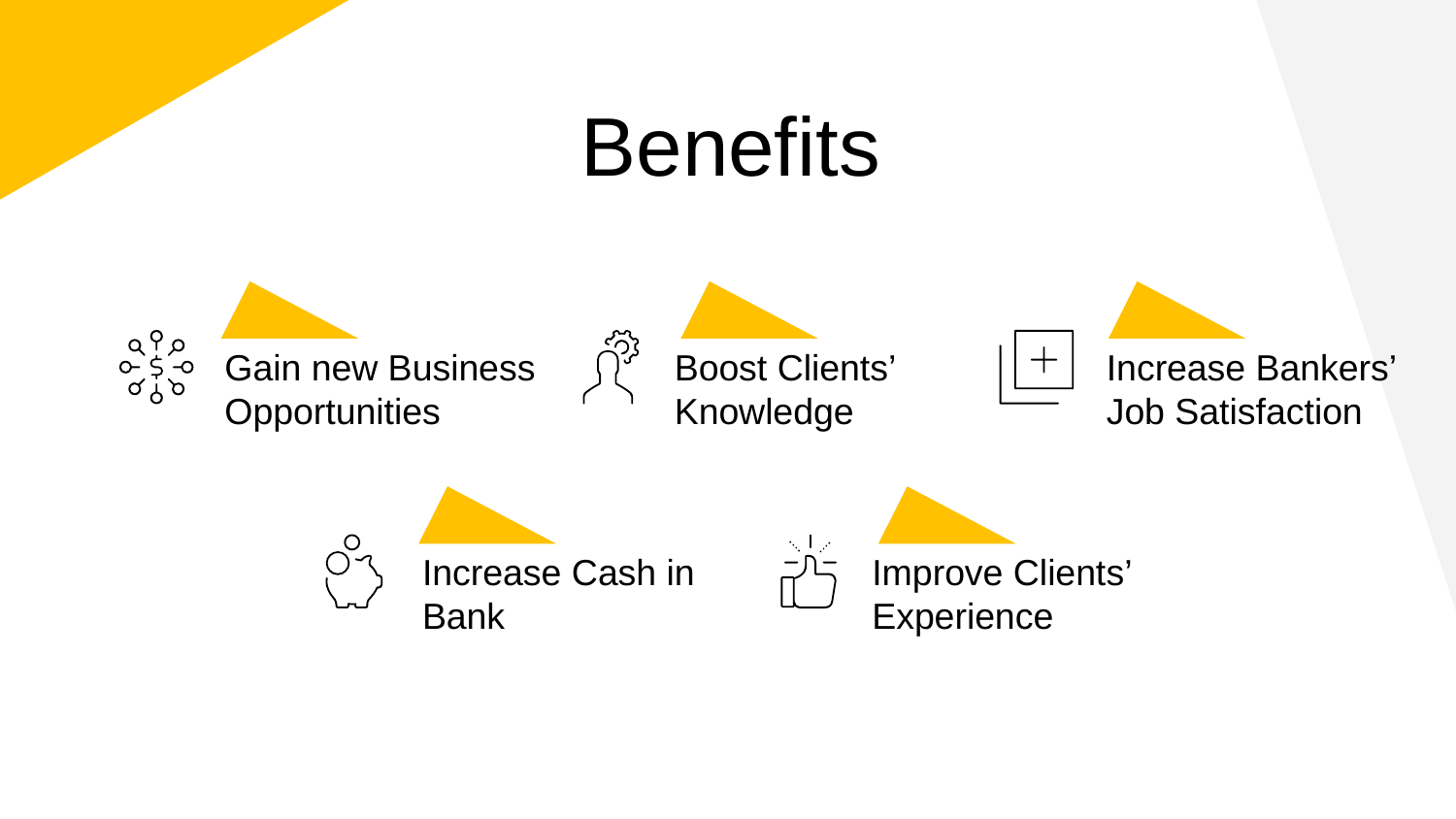

# Benefits

Gain new Business Opportunities
Boost Clients’ Knowledge
Increase Bankers’ Job Satisfaction

Increase Cash in Bank
Improve Clients’ Experience